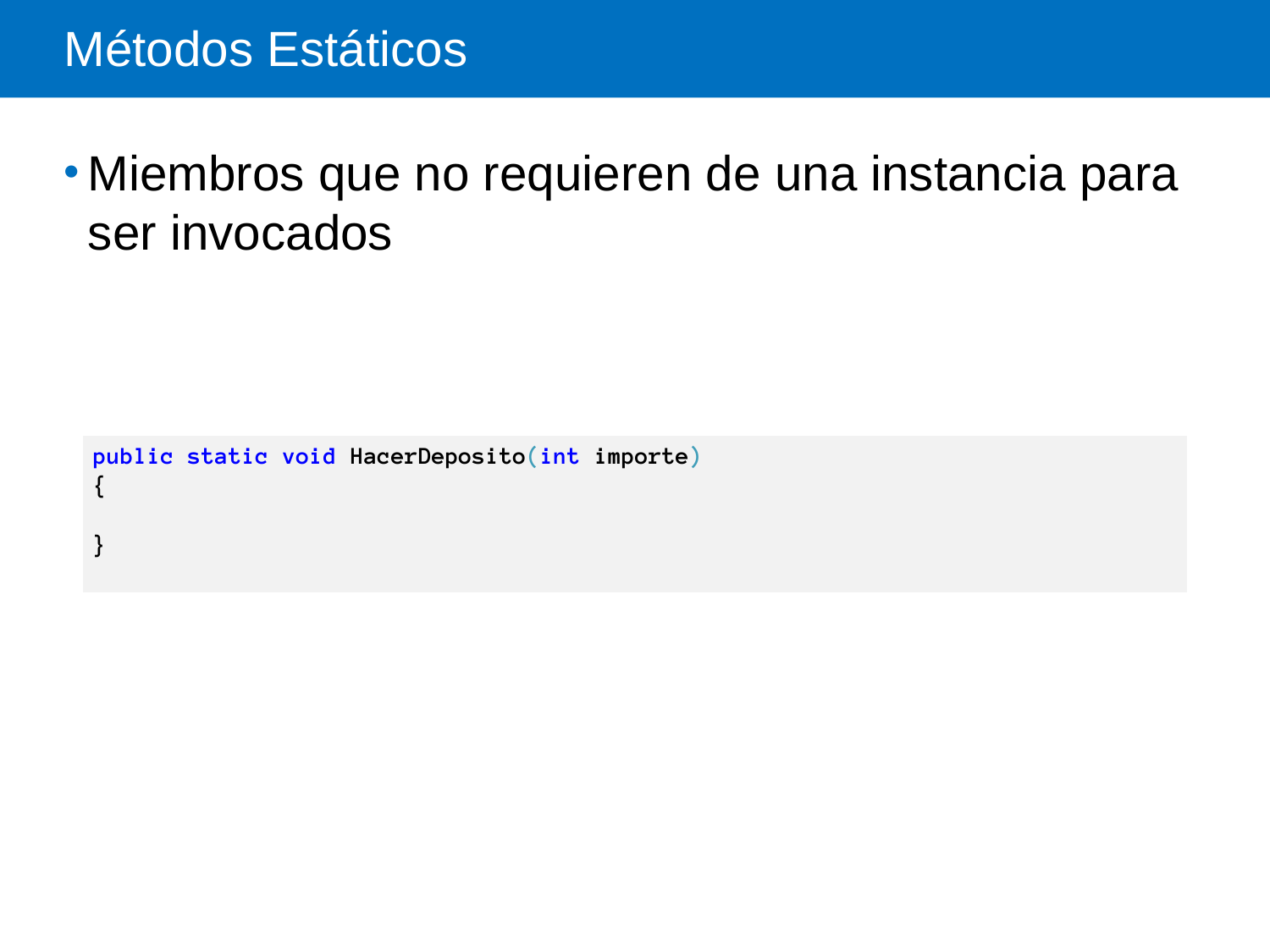

# Métodos Estáticos
Miembros que no requieren de una instancia para ser invocados

public static void HacerDeposito(int importe)
{

}